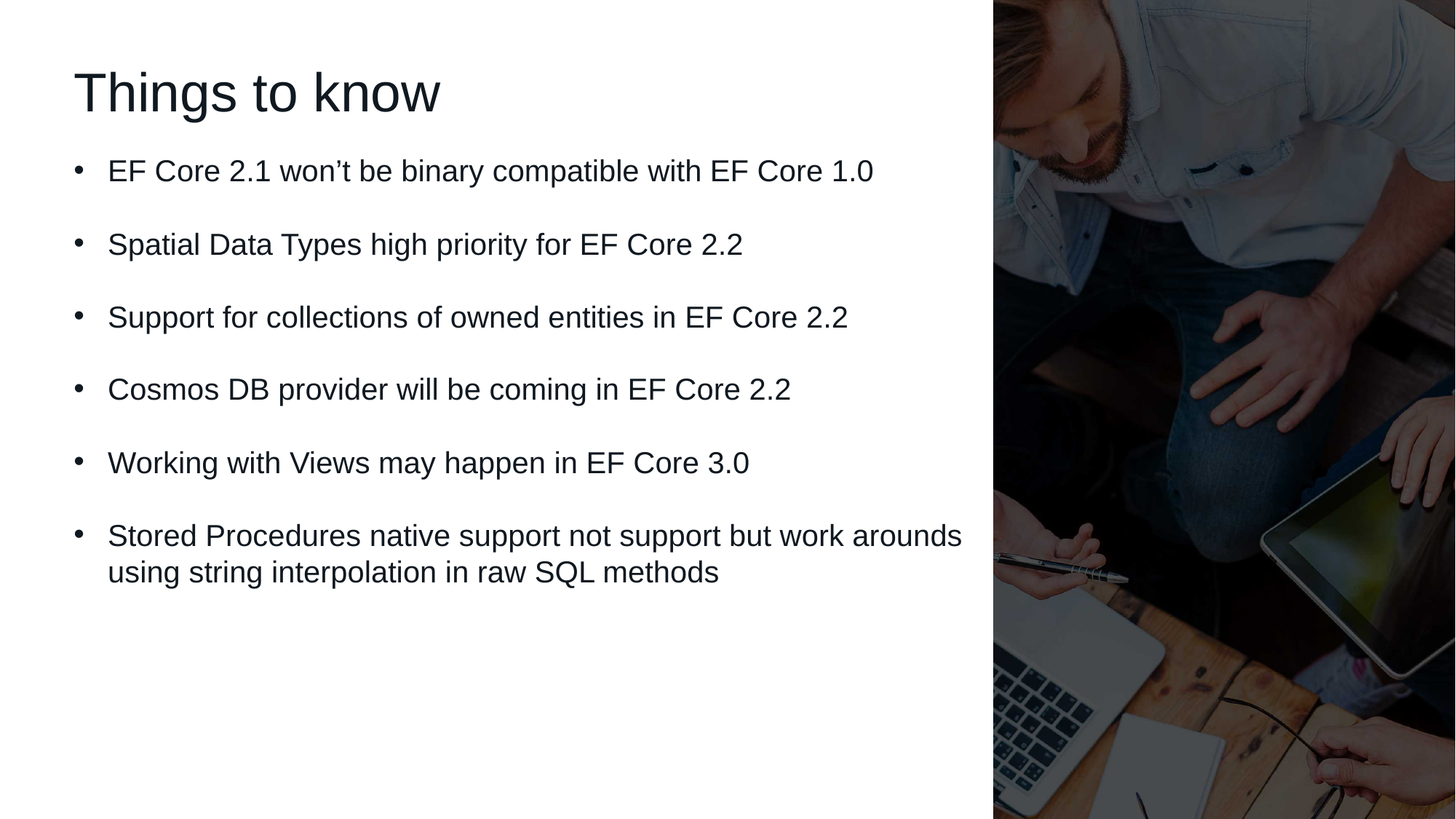

# Things to know
EF Core 2.1 won’t be binary compatible with EF Core 1.0

Spatial Data Types high priority for EF Core 2.2

Support for collections of owned entities in EF Core 2.2

Cosmos DB provider will be coming in EF Core 2.2

Working with Views may happen in EF Core 3.0

Stored Procedures native support not support but work arounds using string interpolation in raw SQL methods